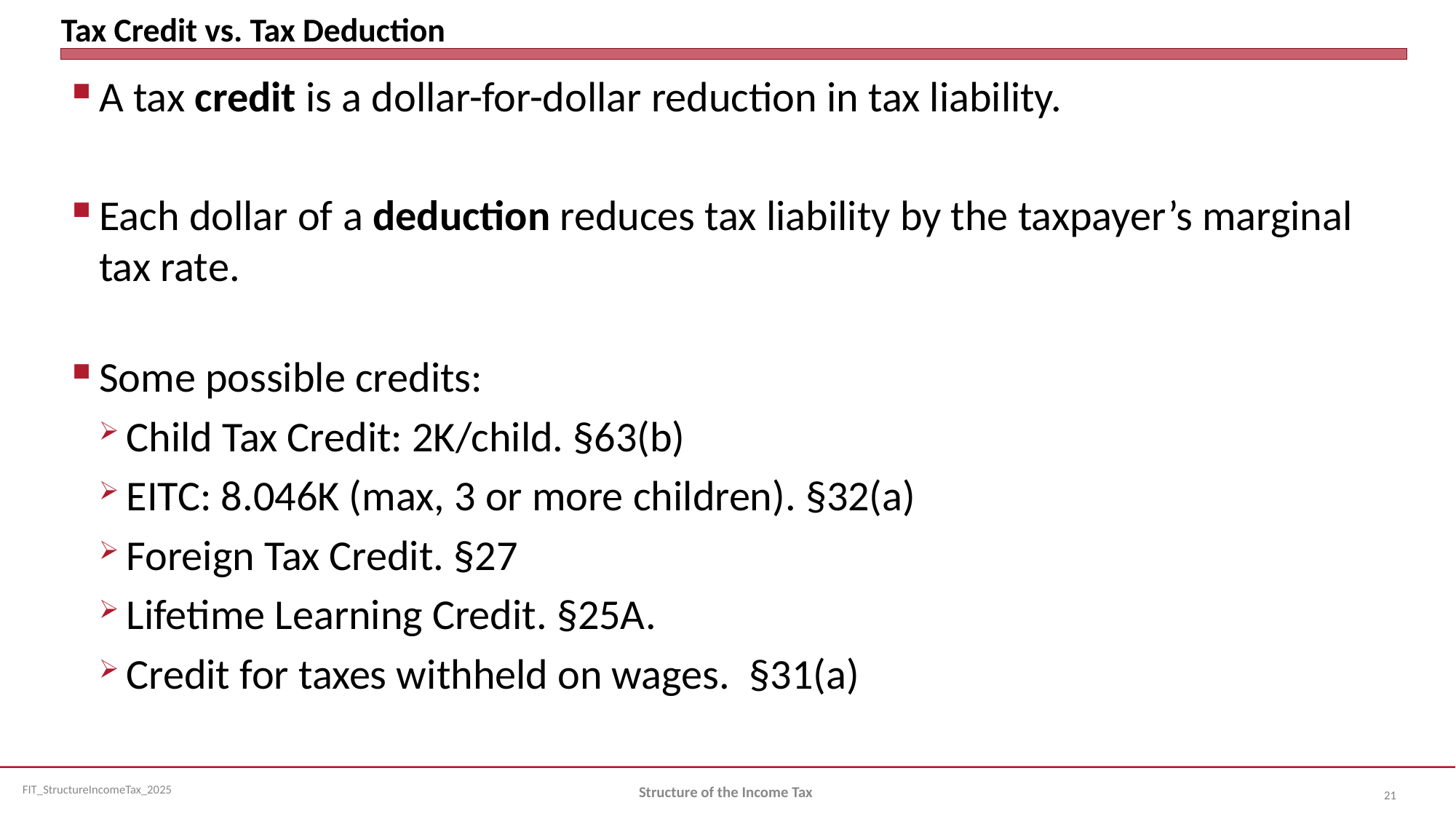

# Tax Credit vs. Tax Deduction
A tax credit is a dollar-for-dollar reduction in tax liability.

Each dollar of a deduction reduces tax liability by the taxpayer’s marginal tax rate.
Some possible credits:
Child Tax Credit: 2K/child. §63(b)
EITC: 8.046K (max, 3 or more children). §32(a)
Foreign Tax Credit. §27
Lifetime Learning Credit. §25A.
Credit for taxes withheld on wages.  §31(a)

Structure of the Income Tax
21